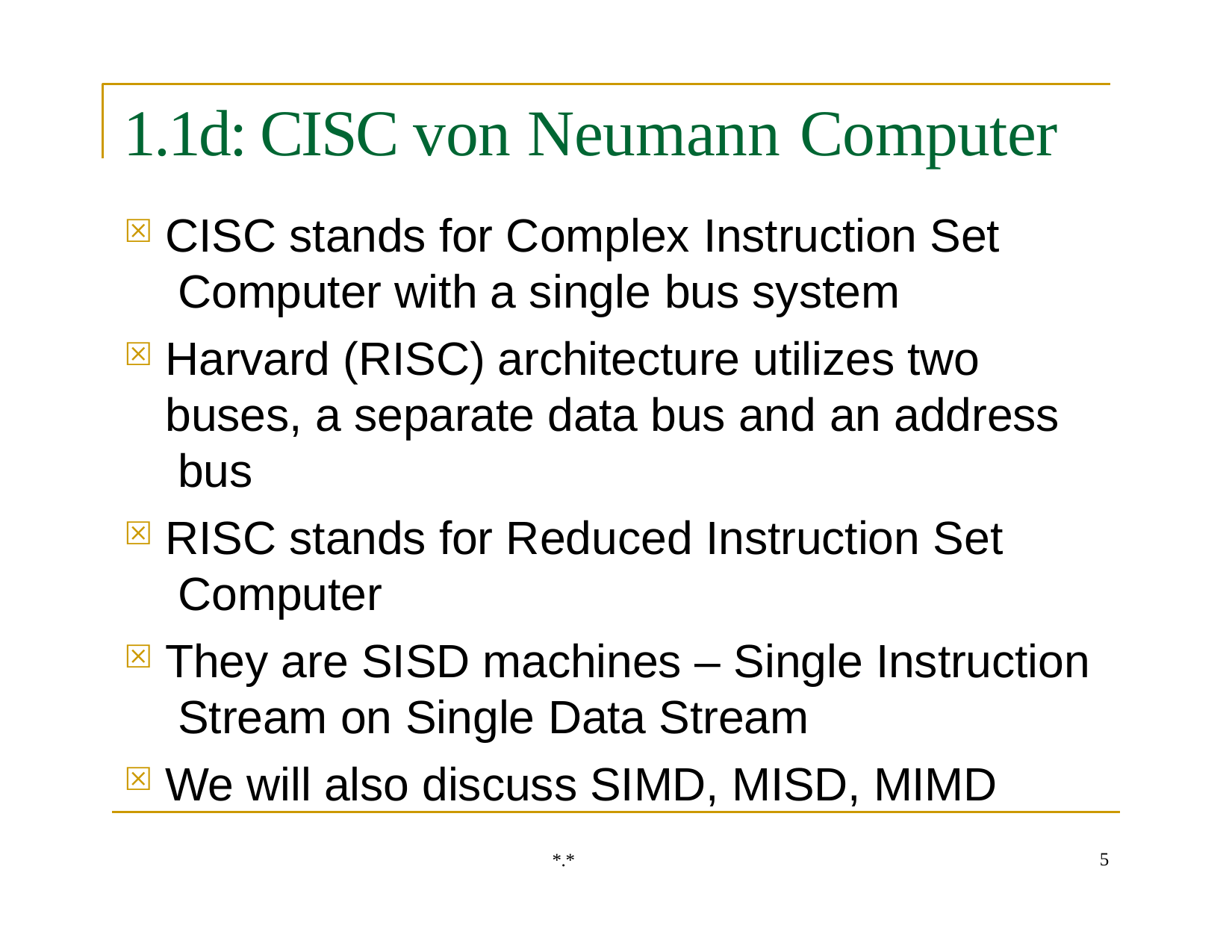

# 1.1d: CISC von Neumann Computer
CISC stands for Complex Instruction Set  Computer with a single bus system
Harvard (RISC) architecture utilizes two  buses, a separate data bus and an address  bus
RISC stands for Reduced Instruction Set  Computer
They are SISD machines – Single Instruction  Stream on Single Data Stream
We will also discuss SIMD, MISD, MIMD
5
*.*